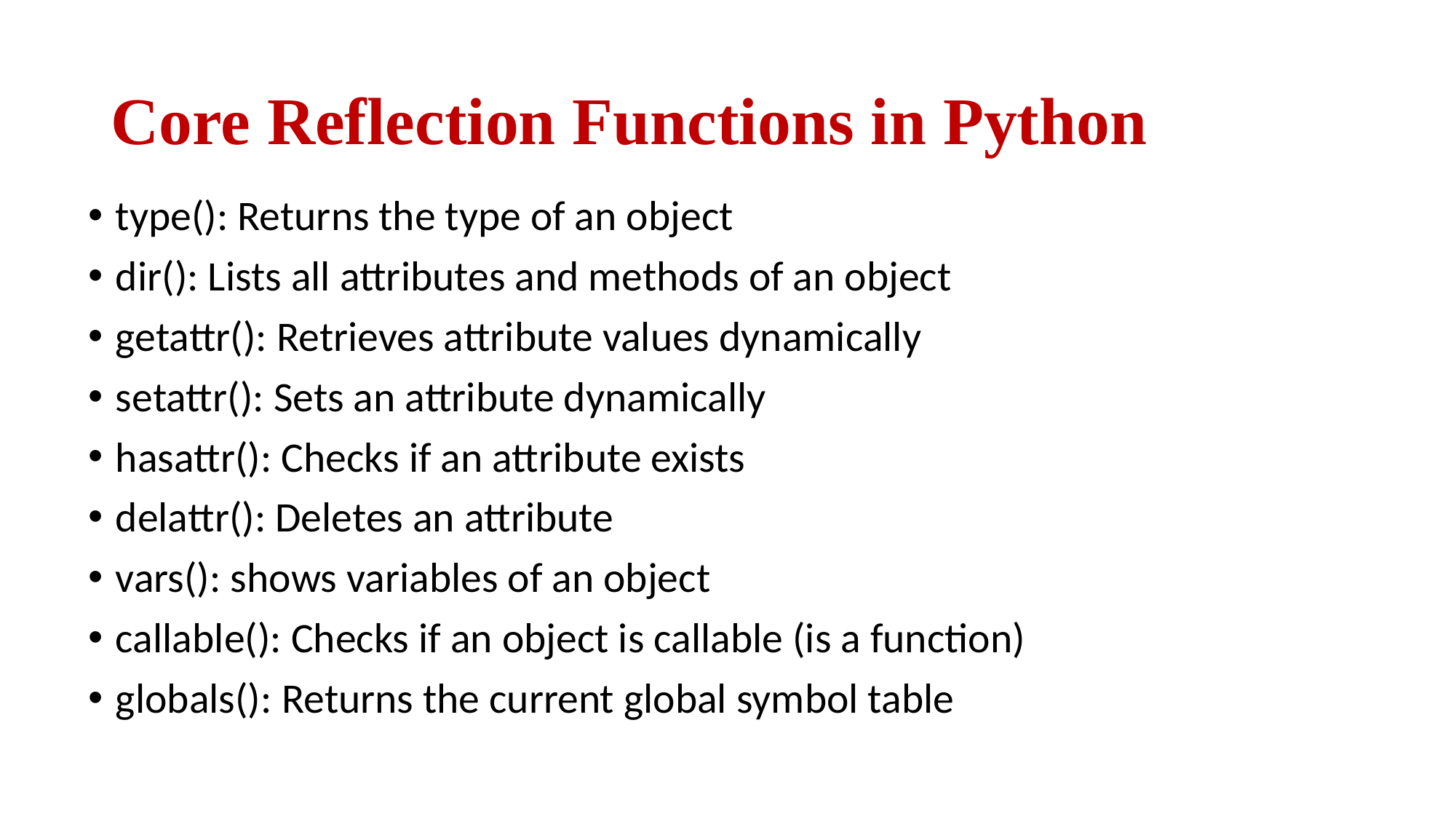

# Core Reflection Functions in Python
type(): Returns the type of an object
dir(): Lists all attributes and methods of an object
getattr(): Retrieves attribute values dynamically
setattr(): Sets an attribute dynamically
hasattr(): Checks if an attribute exists
delattr(): Deletes an attribute
vars(): shows variables of an object
callable(): Checks if an object is callable (is a function)
globals(): Returns the current global symbol table